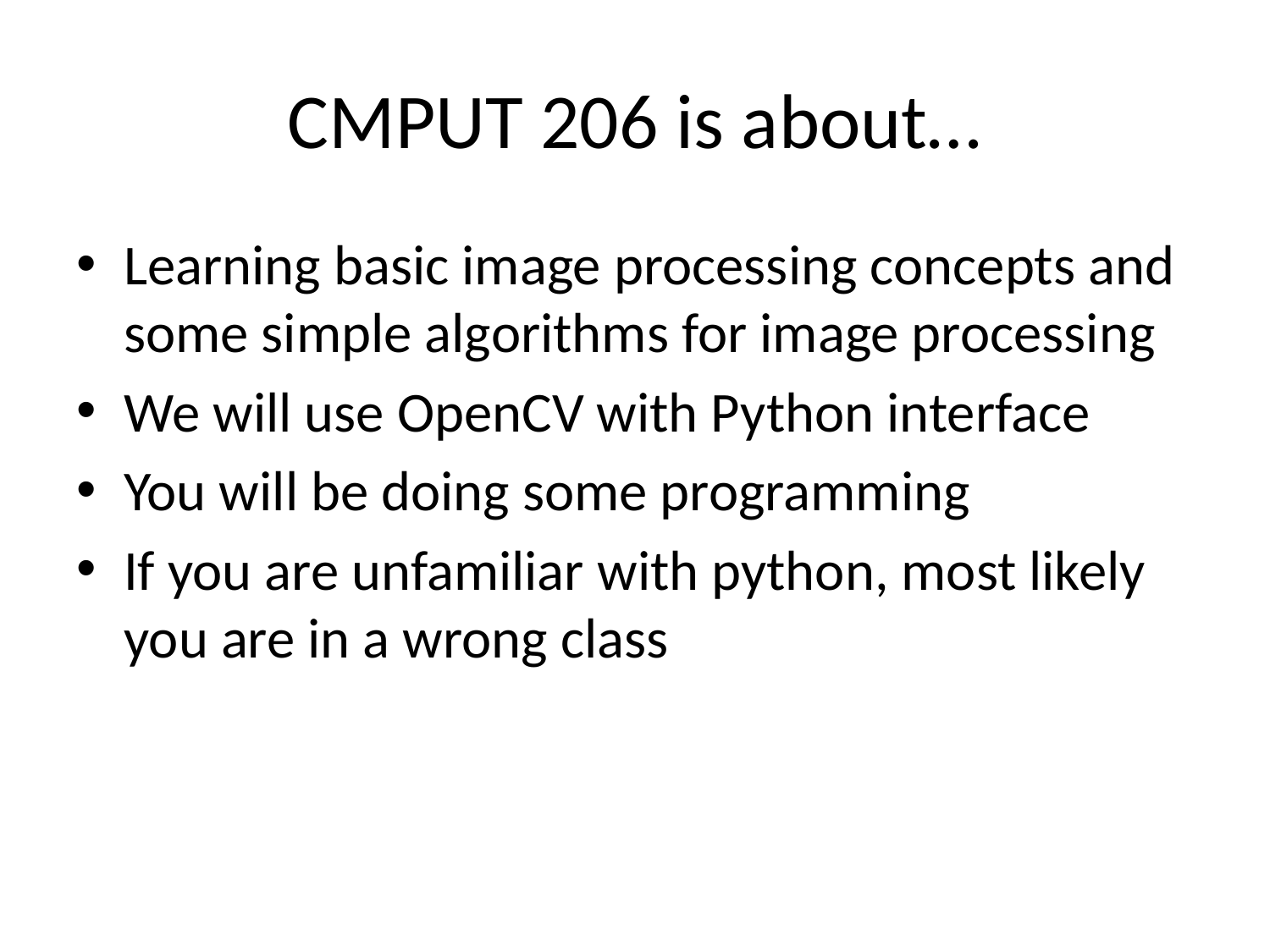

# CMPUT 206 is about…
Learning basic image processing concepts and some simple algorithms for image processing
We will use OpenCV with Python interface
You will be doing some programming
If you are unfamiliar with python, most likely you are in a wrong class